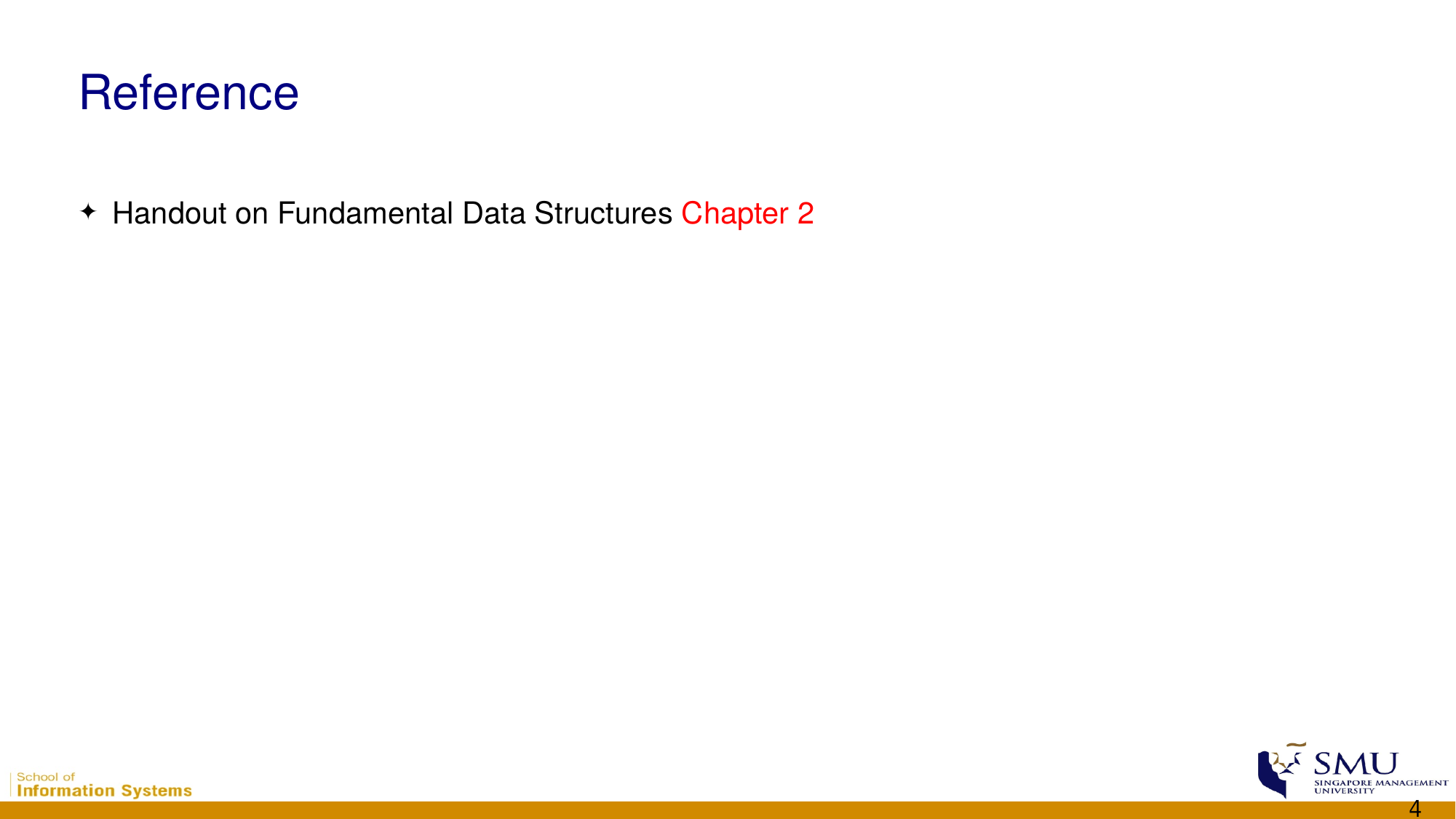

# Reference
Handout on Fundamental Data Structures Chapter 2